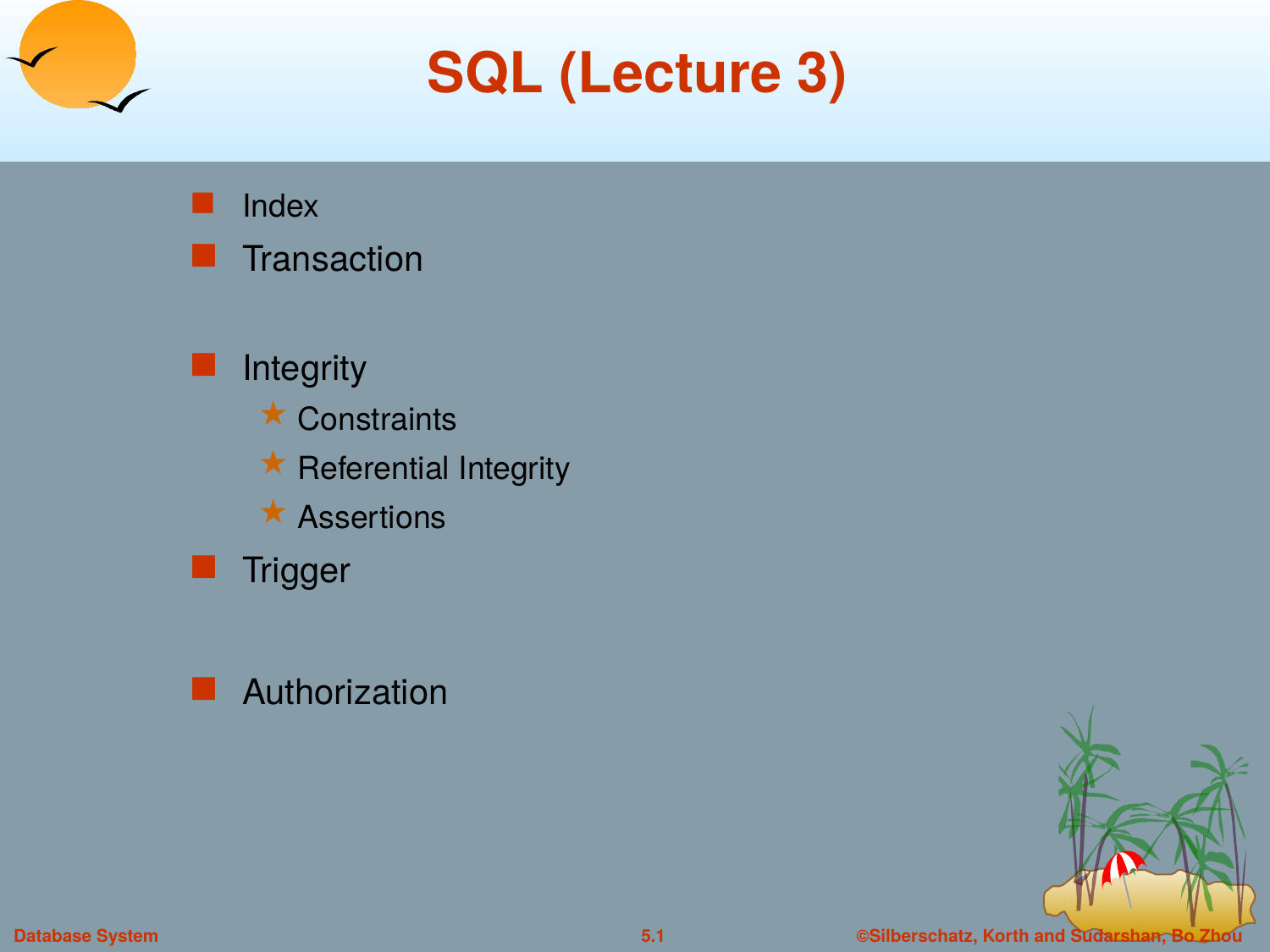

# SQL (Lecture 3)
Index
Transaction

Integrity
Constraints
Referential Integrity
Assertions
Trigger

Authorization